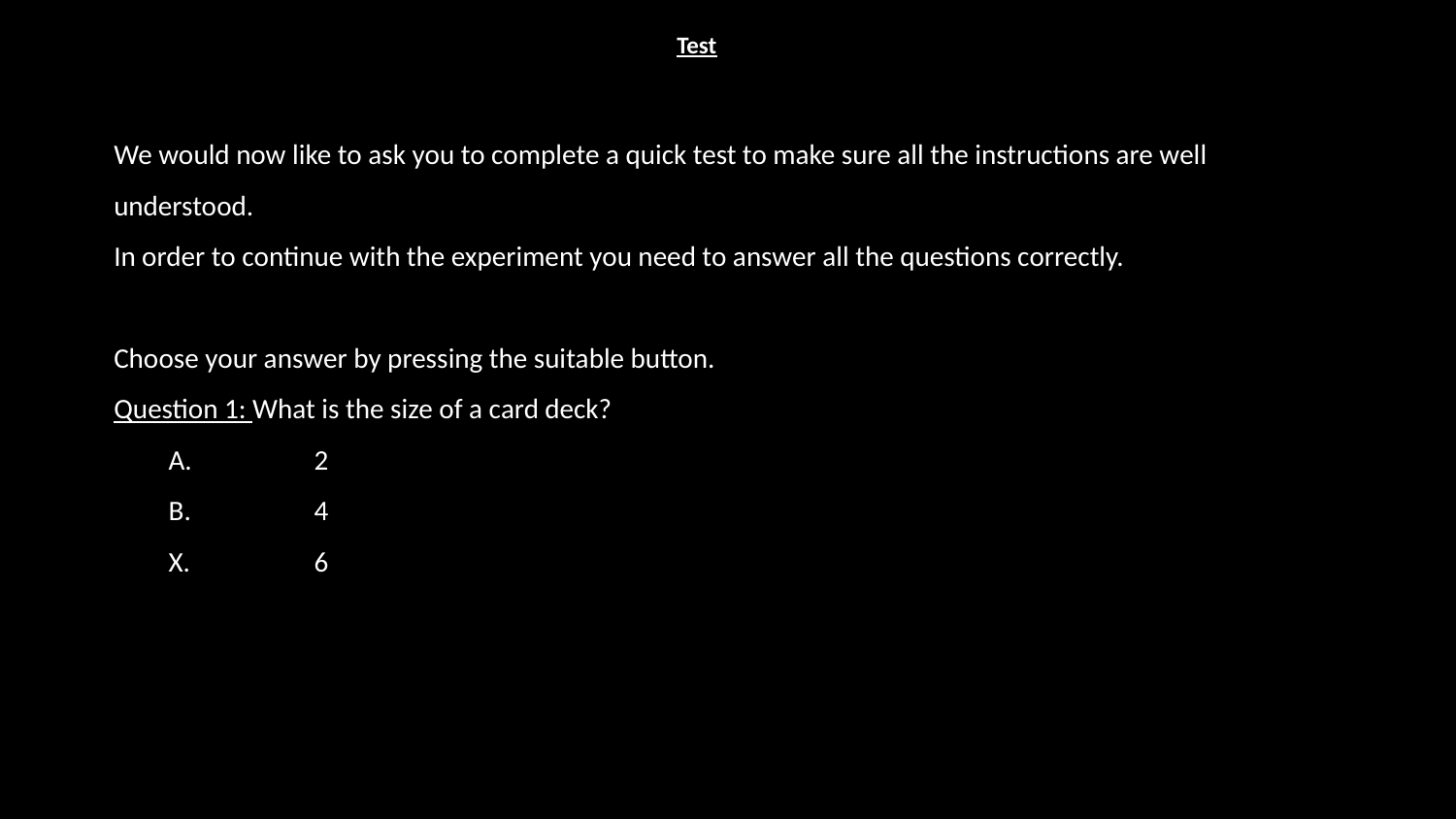

Test

We would now like to ask you to complete a quick test to make sure all the instructions are well understood.
In order to continue with the experiment you need to answer all the questions correctly.

Choose your answer by pressing the suitable button.
Question 1: What is the size of a card deck?
A. 	2
B. 	4
X. 	6